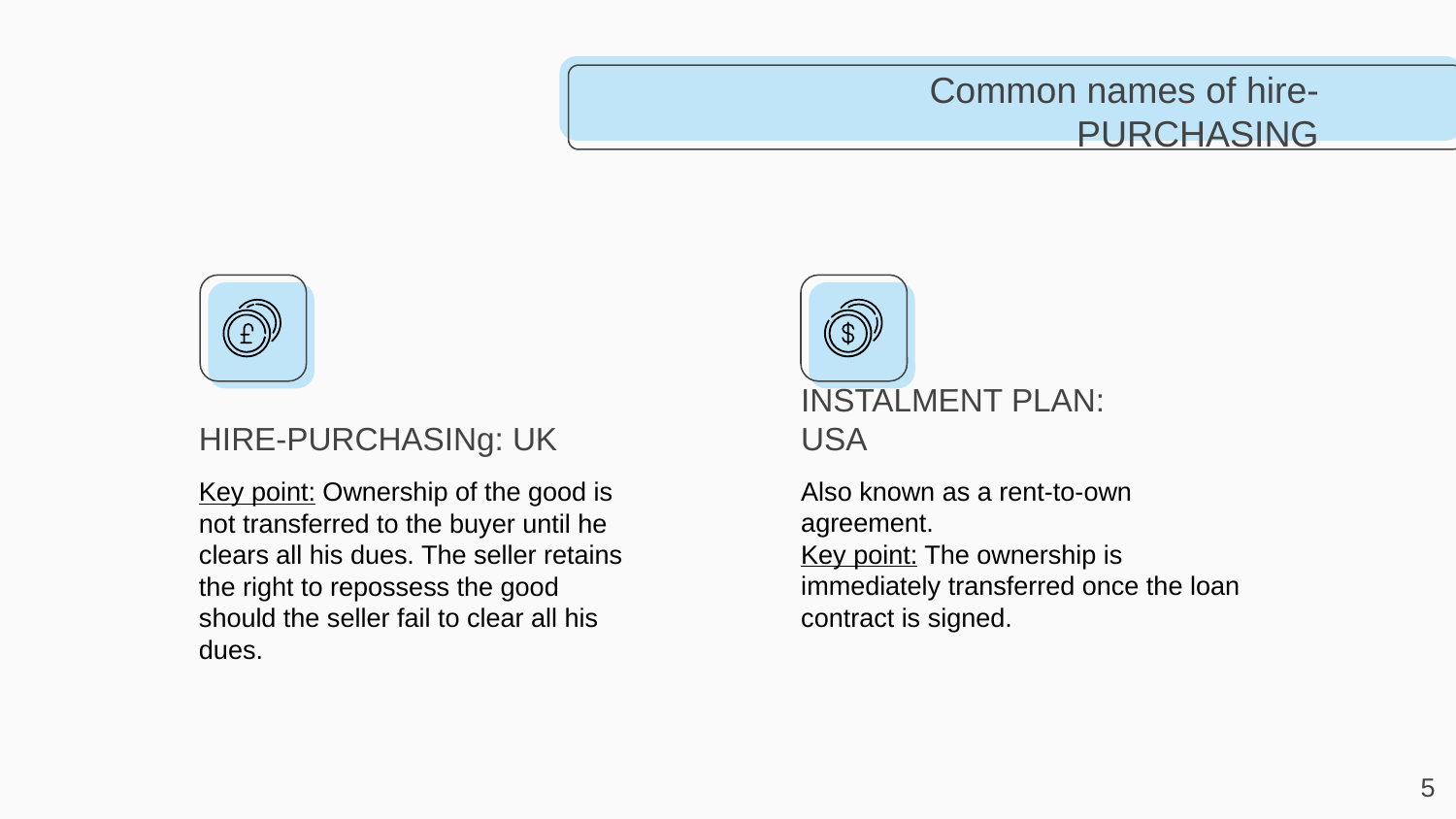

Common names of hire-PURCHASING

INSTALMENT PLAN: USA
# HIRE-PURCHASINg: UK
Also known as a rent-to-own agreement.
Key point: The ownership is immediately transferred once the loan contract is signed.

Key point: Ownership of the good is not transferred to the buyer until he clears all his dues. The seller retains the right to repossess the good should the seller fail to clear all his dues.
5